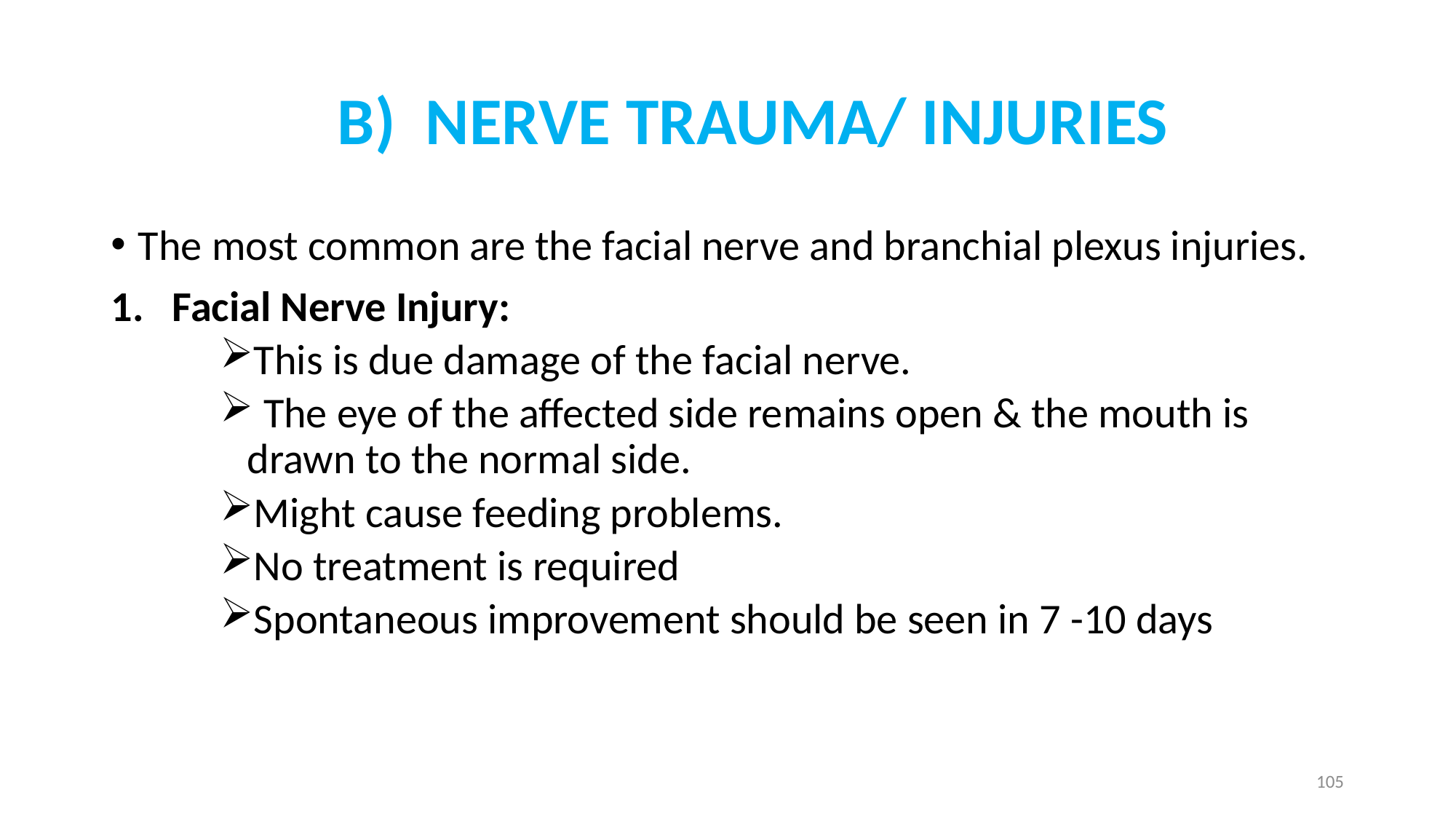

# B)  NERVE TRAUMA/ INJURIES
The most common are the facial nerve and branchial plexus injuries.
Facial Nerve Injury:
This is due damage of the facial nerve.
 The eye of the affected side remains open & the mouth is drawn to the normal side.
Might cause feeding problems.
No treatment is required
Spontaneous improvement should be seen in 7 -10 days

105